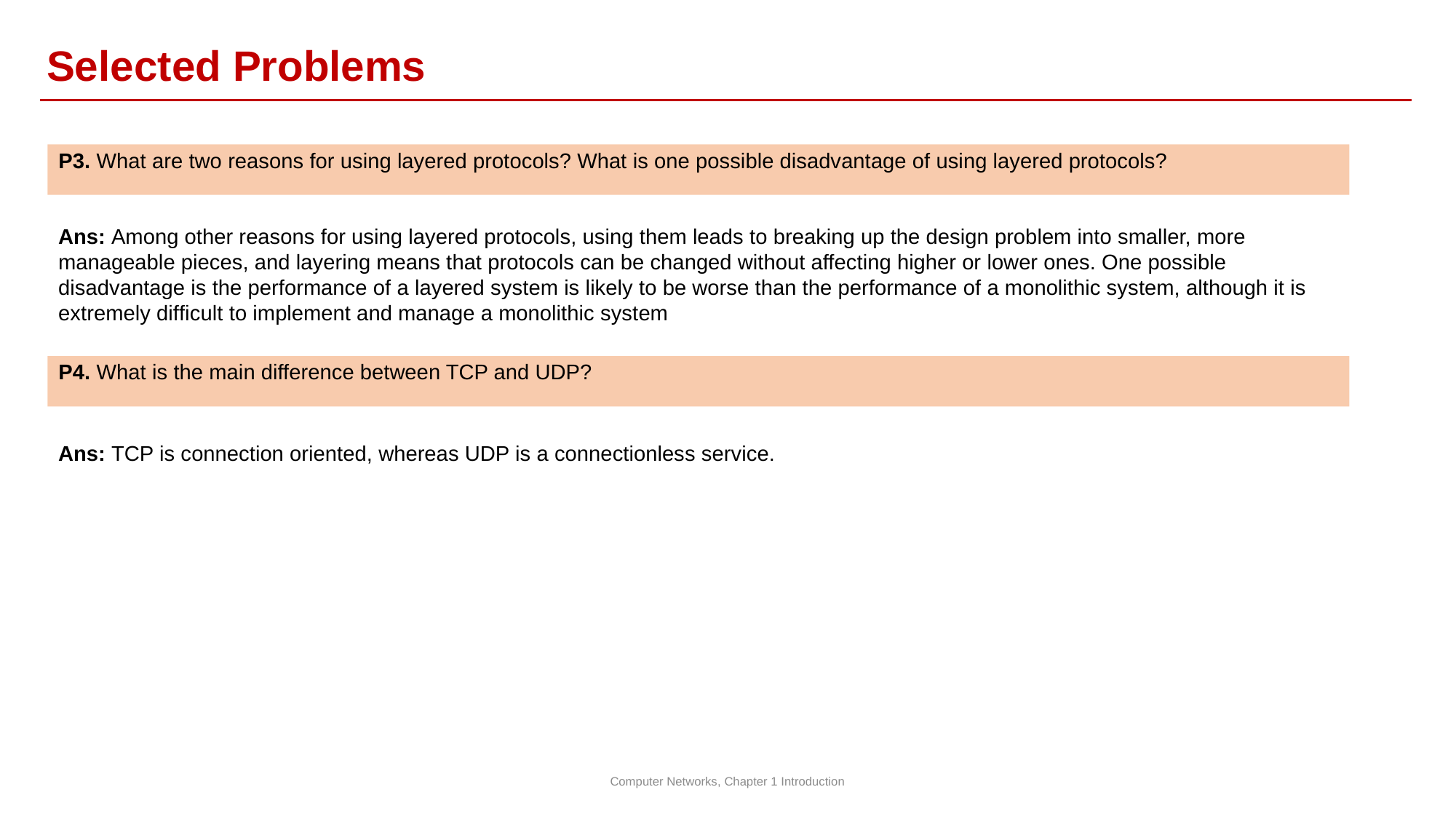

Selected Problems
P3. What are two reasons for using layered protocols? What is one possible disadvantage of using layered protocols?
Ans: Among other reasons for using layered protocols, using them leads to breaking up the design problem into smaller, more manageable pieces, and layering means that protocols can be changed without affecting higher or lower ones. One possible disadvantage is the performance of a layered system is likely to be worse than the performance of a monolithic system, although it is extremely difﬁcult to implement and manage a monolithic system
P4. What is the main difference between TCP and UDP?
Ans: TCP is connection oriented, whereas UDP is a connectionless service.
Computer Networks, Chapter 1 Introduction